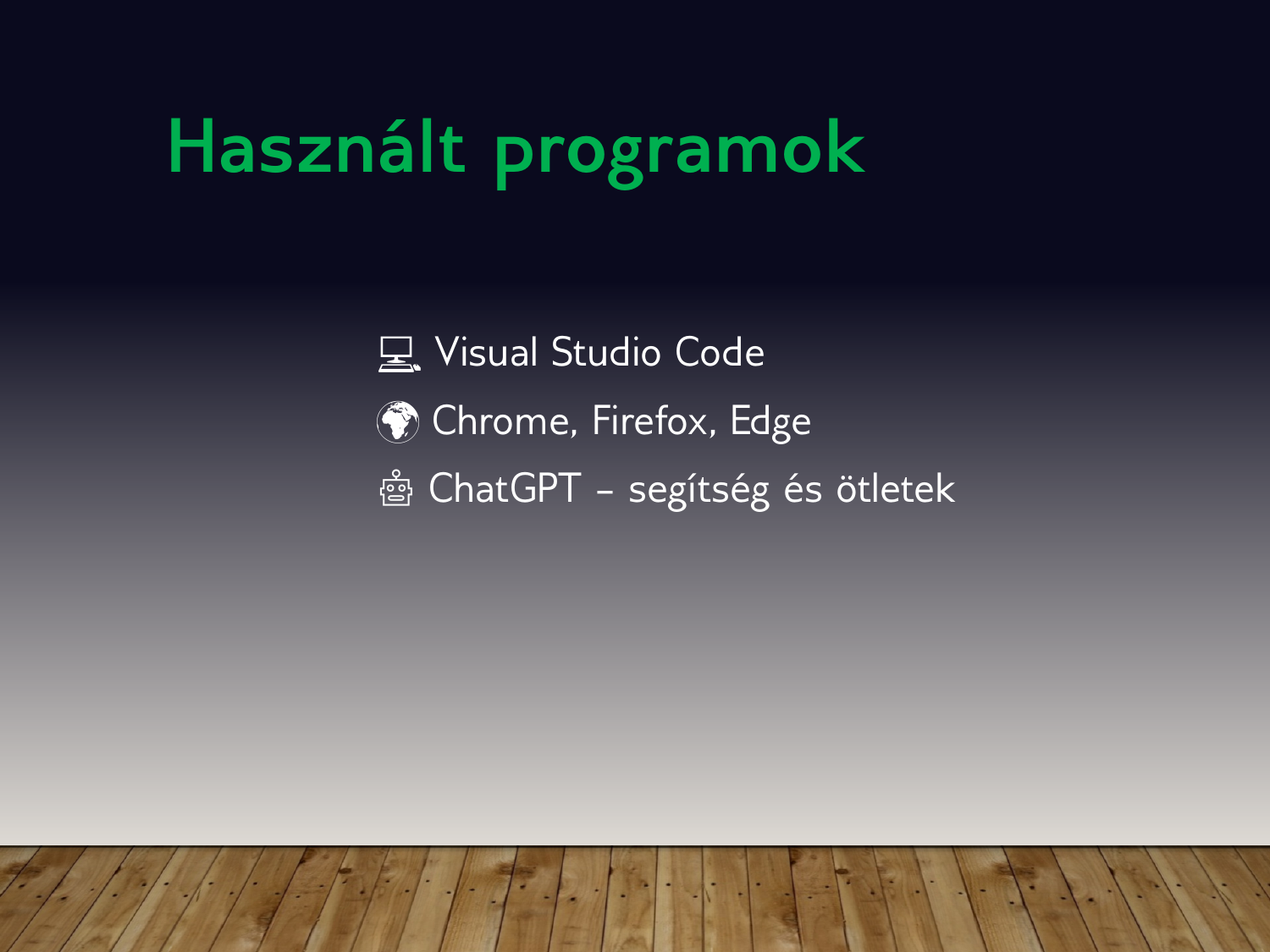

Használt programok

💻 Visual Studio Code
🌍 Chrome, Firefox, Edge
🤖 ChatGPT – segítség és ötletek